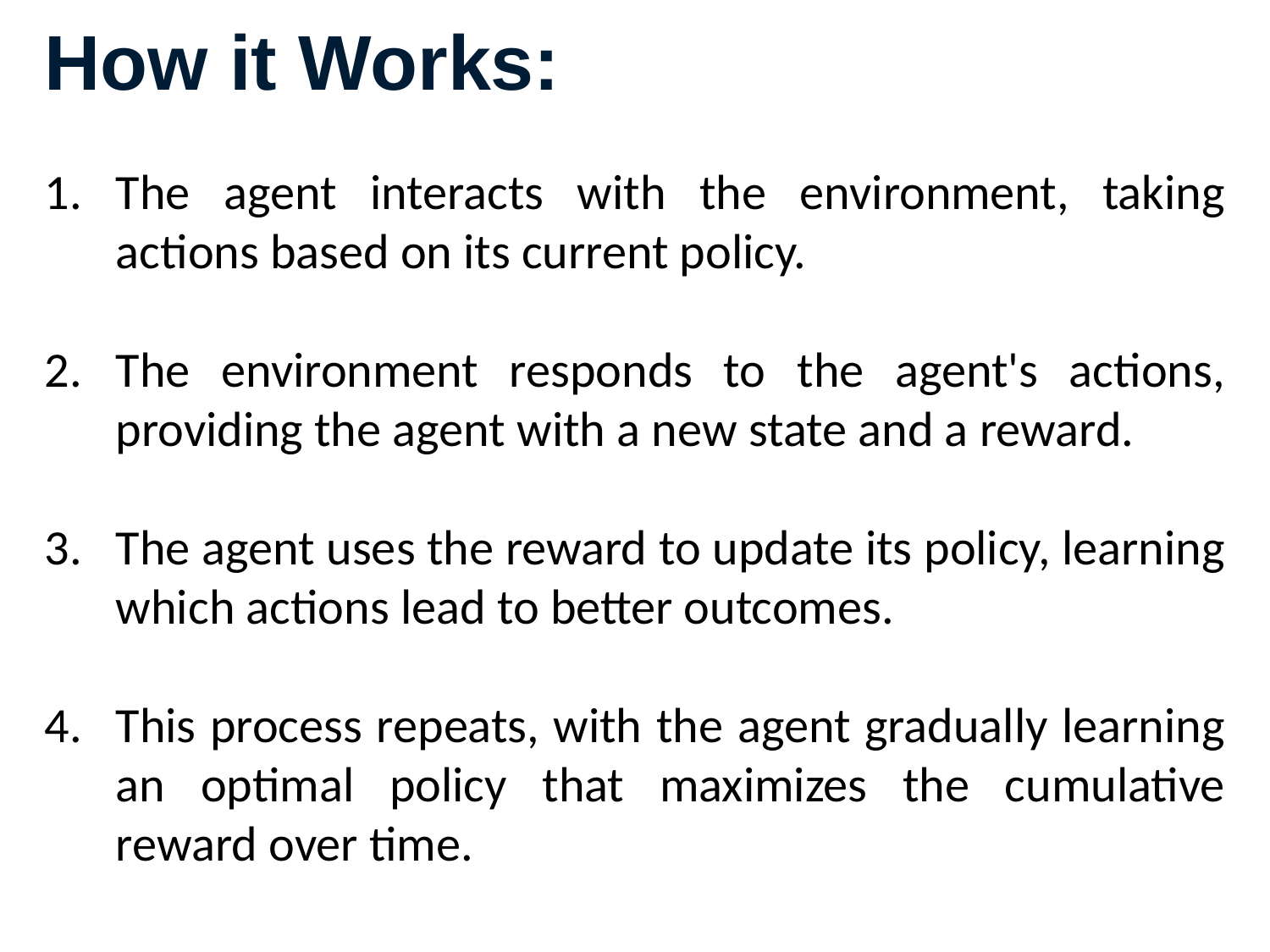

# How it Works:

The agent interacts with the environment, taking actions based on its current policy.

The environment responds to the agent's actions, providing the agent with a new state and a reward.

The agent uses the reward to update its policy, learning which actions lead to better outcomes.

This process repeats, with the agent gradually learning an optimal policy that maximizes the cumulative reward over time.